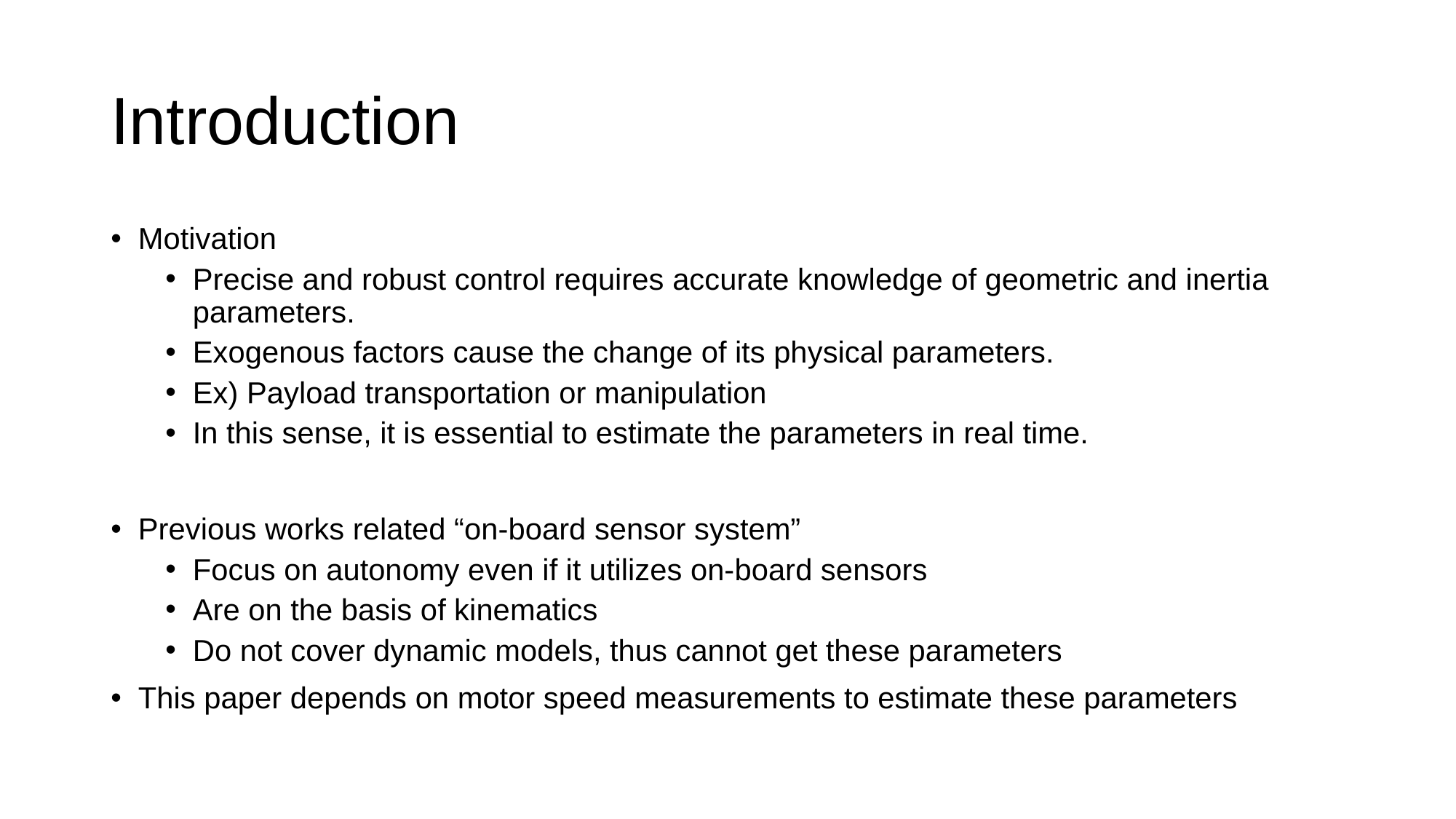

# Introduction
Motivation
Precise and robust control requires accurate knowledge of geometric and inertia parameters.
Exogenous factors cause the change of its physical parameters.
Ex) Payload transportation or manipulation
In this sense, it is essential to estimate the parameters in real time.

Previous works related “on-board sensor system”
Focus on autonomy even if it utilizes on-board sensors
Are on the basis of kinematics
Do not cover dynamic models, thus cannot get these parameters
This paper depends on motor speed measurements to estimate these parameters